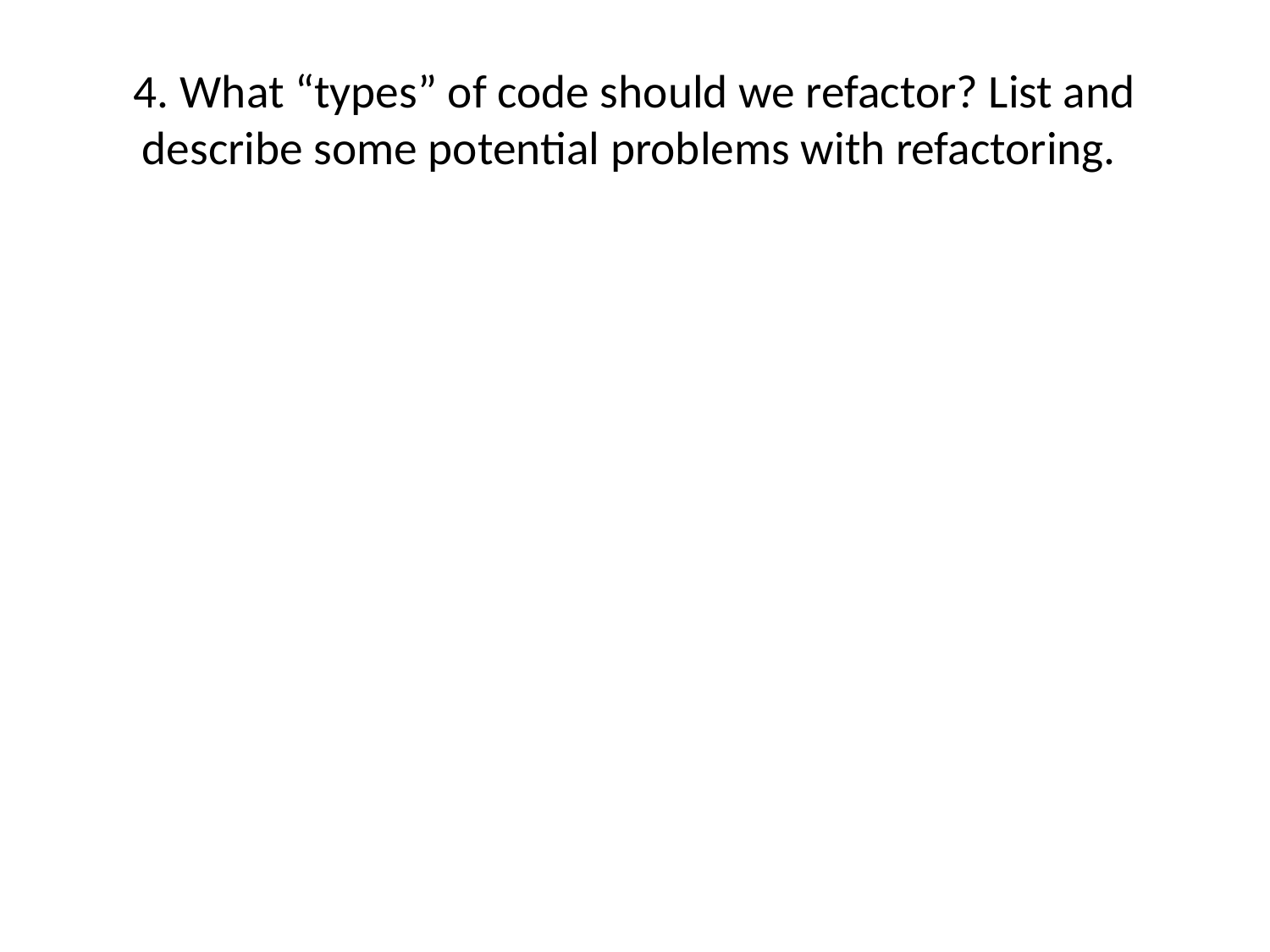

# 4. What “types” of code should we refactor? List and describe some potential problems with refactoring.